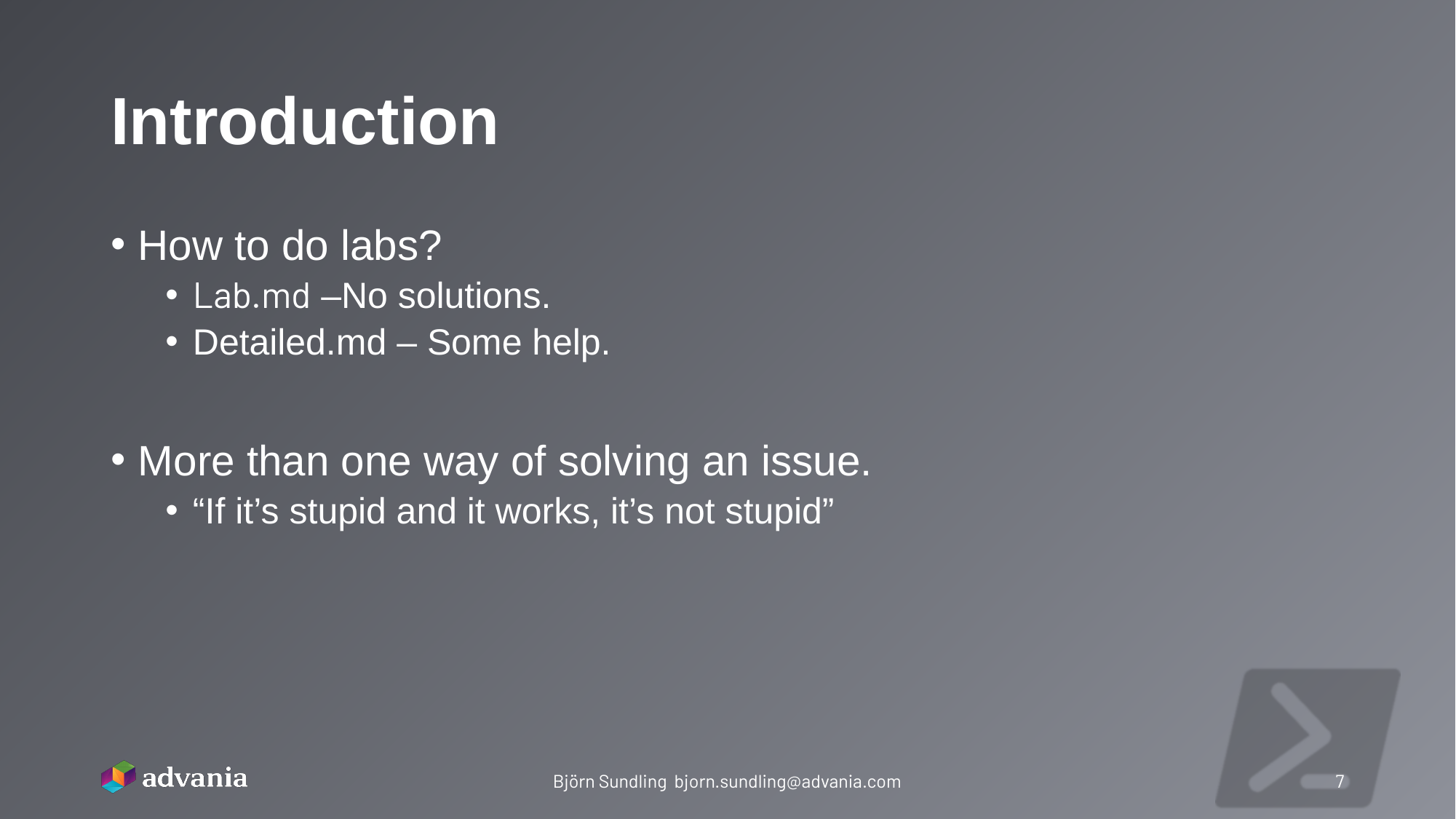

# Introduction
How to do labs?
Lab.md –No solutions.
Detailed.md – Some help.

More than one way of solving an issue.
“If it’s stupid and it works, it’s not stupid”
Björn Sundling  bjorn.sundling@advania.com
7